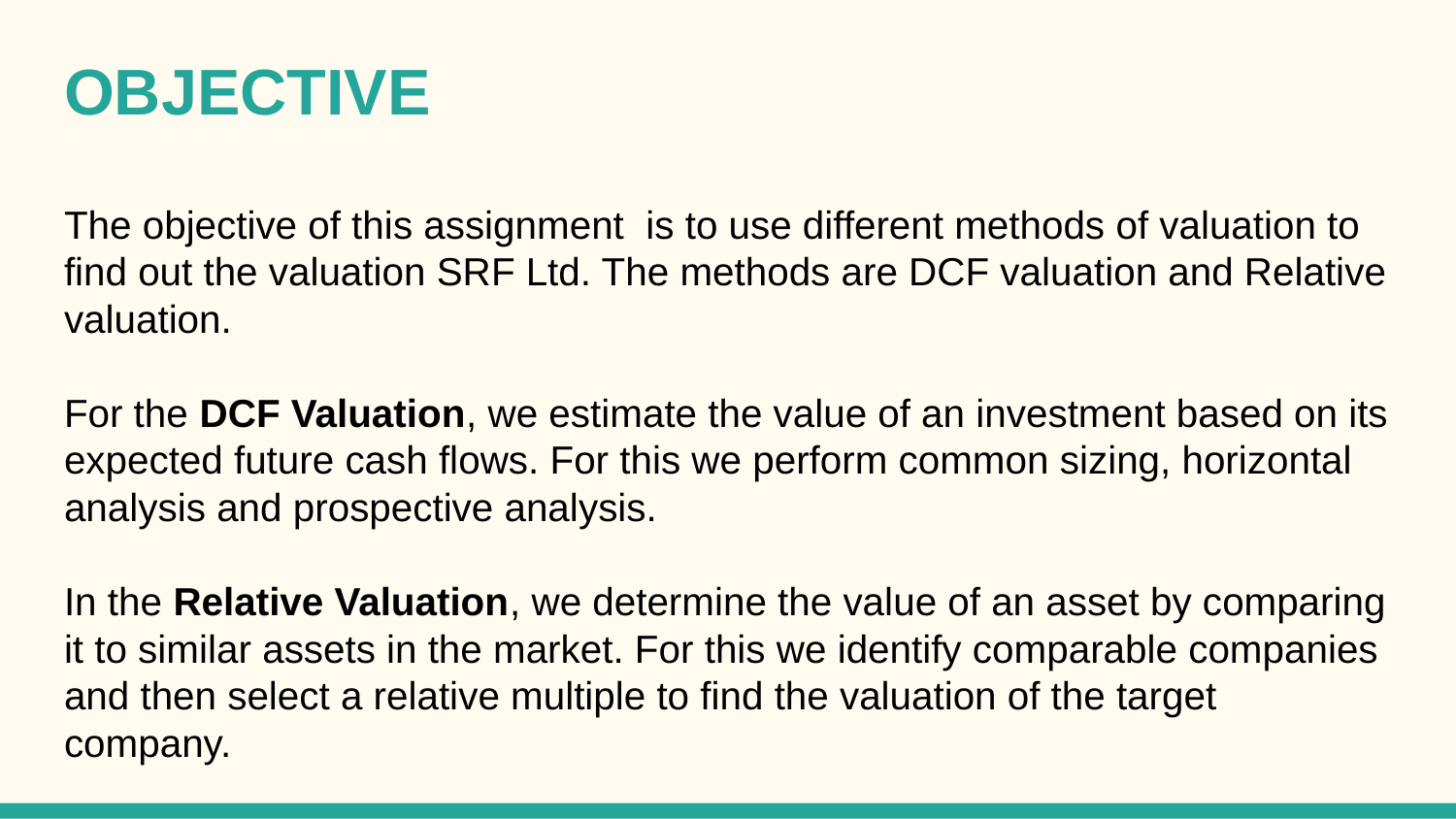

# OBJECTIVE

The objective of this assignment  is to use different methods of valuation to find out the valuation SRF Ltd. The methods are DCF valuation and Relative valuation.

For the DCF Valuation, we estimate the value of an investment based on its expected future cash flows. For this we perform common sizing, horizontal analysis and prospective analysis.

In the Relative Valuation, we determine the value of an asset by comparing it to similar assets in the market. For this we identify comparable companies and then select a relative multiple to find the valuation of the target company.